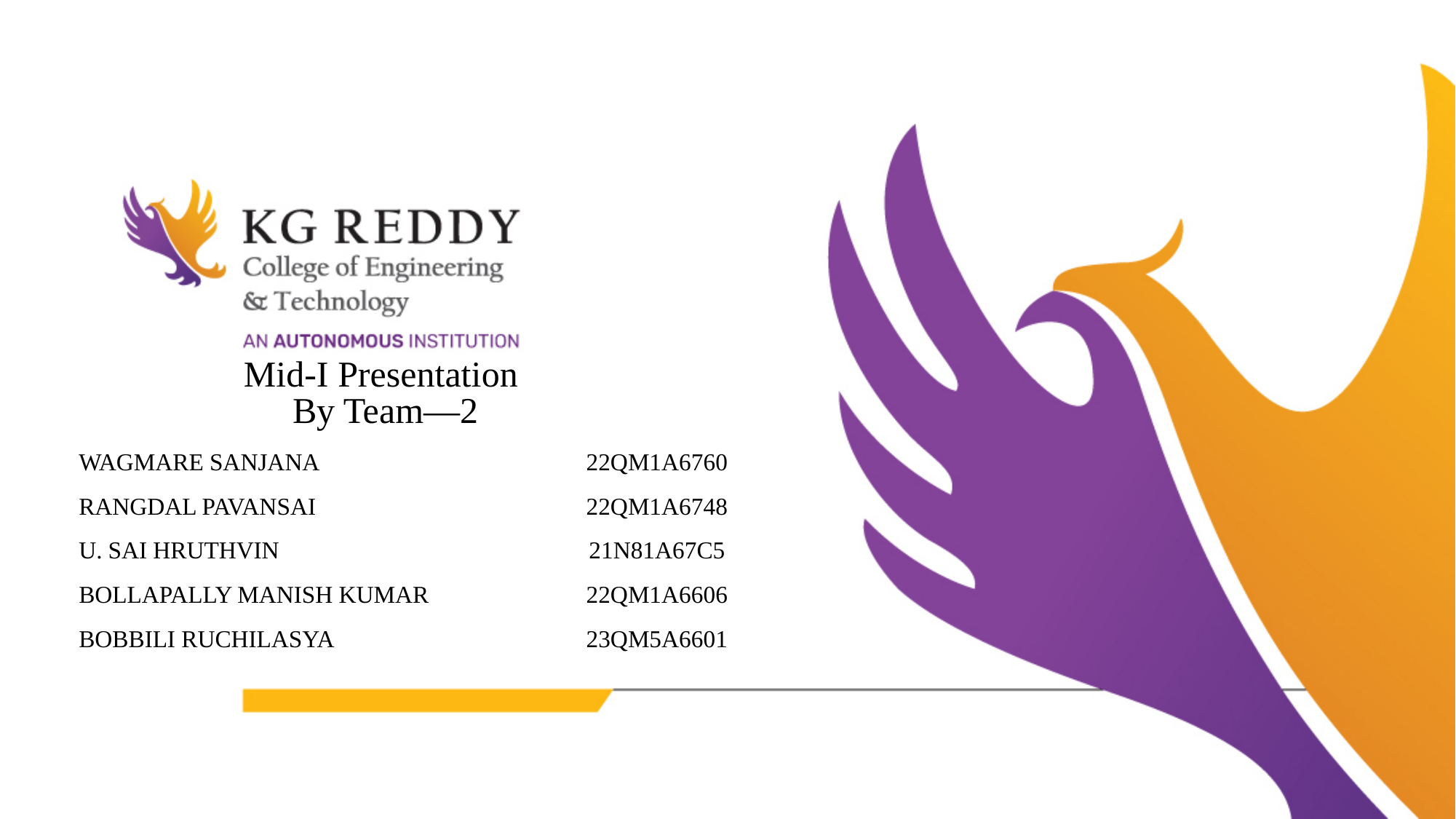

Mid-I Presentation
 By Team—2
| WAGMARE SANJANA | 22QM1A6760 |
| --- | --- |
| RANGDAL PAVANSAI | 22QM1A6748 |
| U. SAI HRUTHVIN | 21N81A67C5 |
| BOLLAPALLY MANISH KUMAR | 22QM1A6606 |
| BOBBILI RUCHILASYA | 23QM5A6601 |